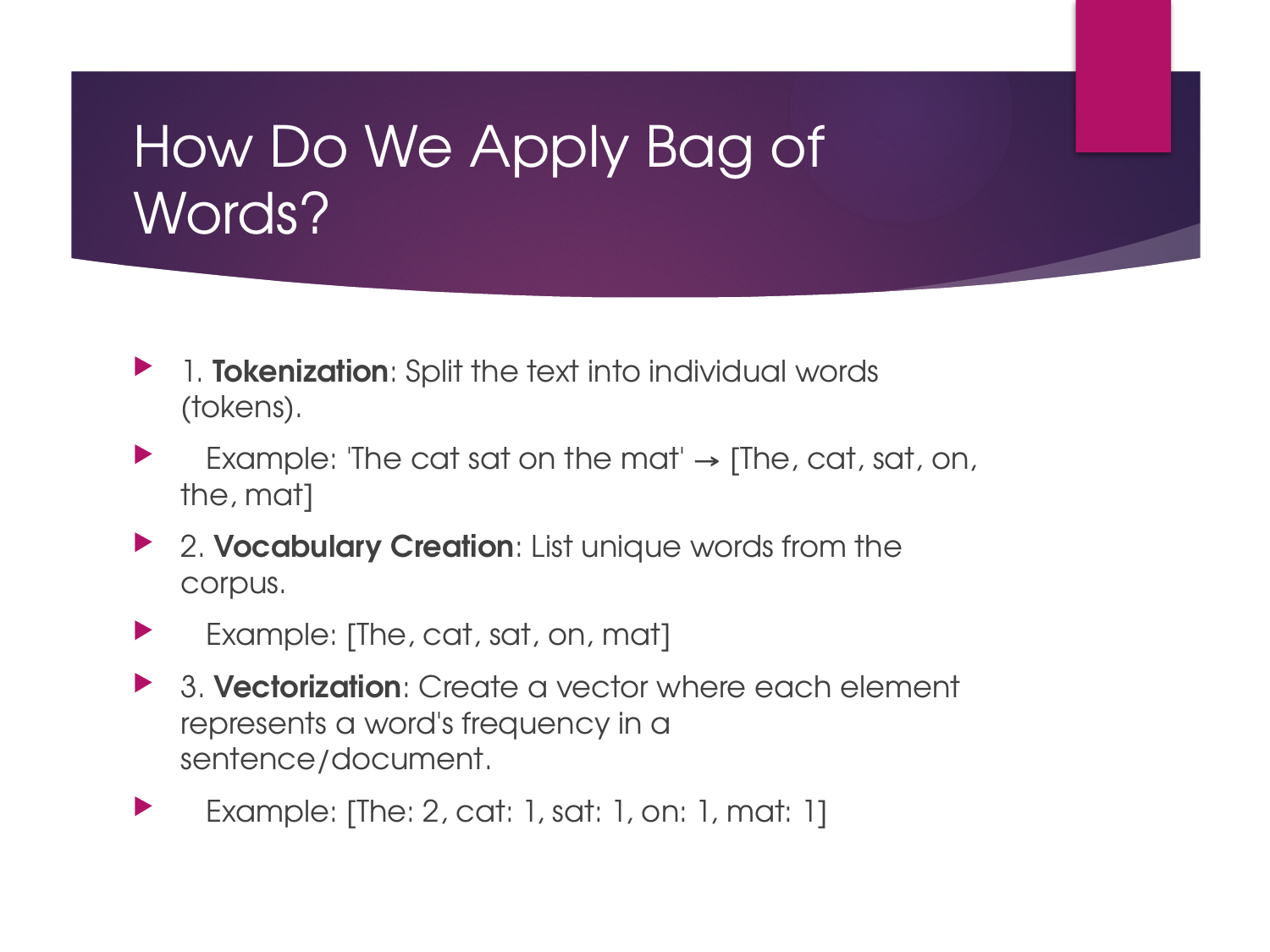

# How Do We Apply Bag of Words?
1. Tokenization: Split the text into individual words (tokens).
   Example: 'The cat sat on the mat' → [The, cat, sat, on, the, mat]
2. Vocabulary Creation: List unique words from the corpus.
   Example: [The, cat, sat, on, mat]
3. Vectorization: Create a vector where each element represents a word's frequency in a sentence/document.
   Example: [The: 2, cat: 1, sat: 1, on: 1, mat: 1]